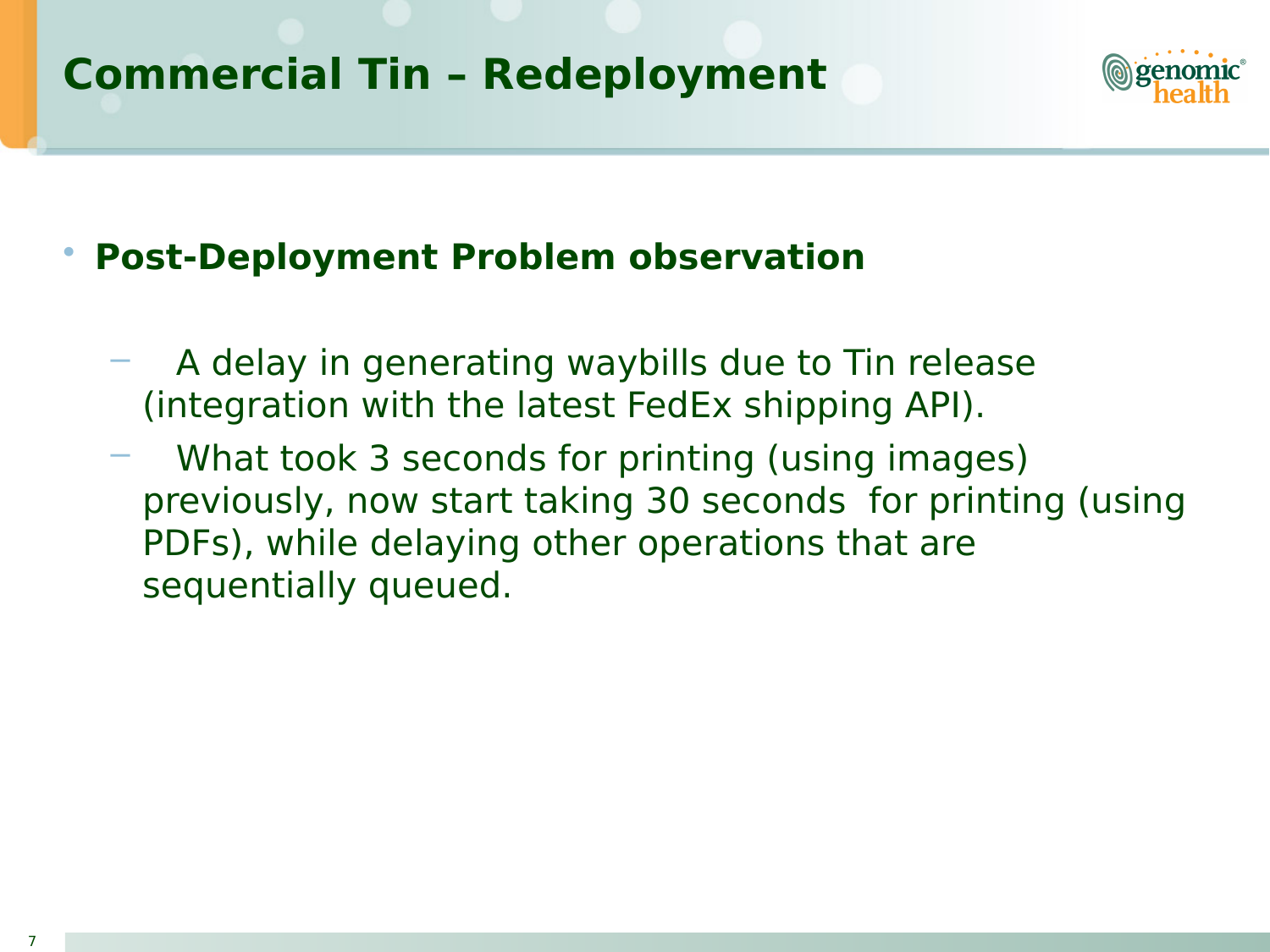

# Commercial Tin – Redeployment
Post-Deployment Problem observation

   A delay in generating waybills due to Tin release (integration with the latest FedEx shipping API).
   What took 3 seconds for printing (using images) previously, now start taking 30 seconds  for printing (using PDFs), while delaying other operations that are sequentially queued.

7